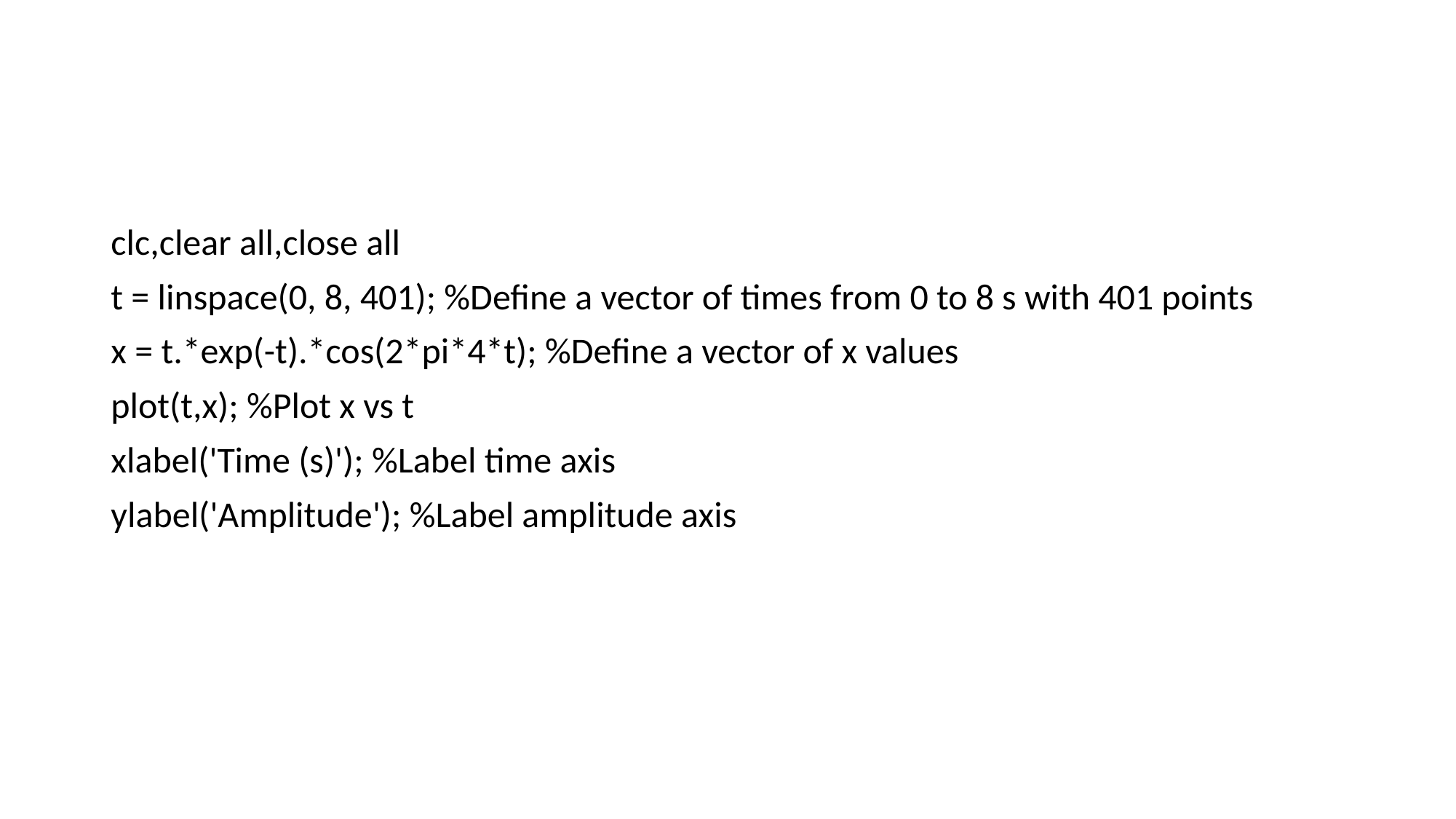

#
clc,clear all,close all
t = linspace(0, 8, 401); %Define a vector of times from 0 to 8 s with 401 points
x = t.*exp(-t).*cos(2*pi*4*t); %Define a vector of x values
plot(t,x); %Plot x vs t
xlabel('Time (s)'); %Label time axis
ylabel('Amplitude'); %Label amplitude axis